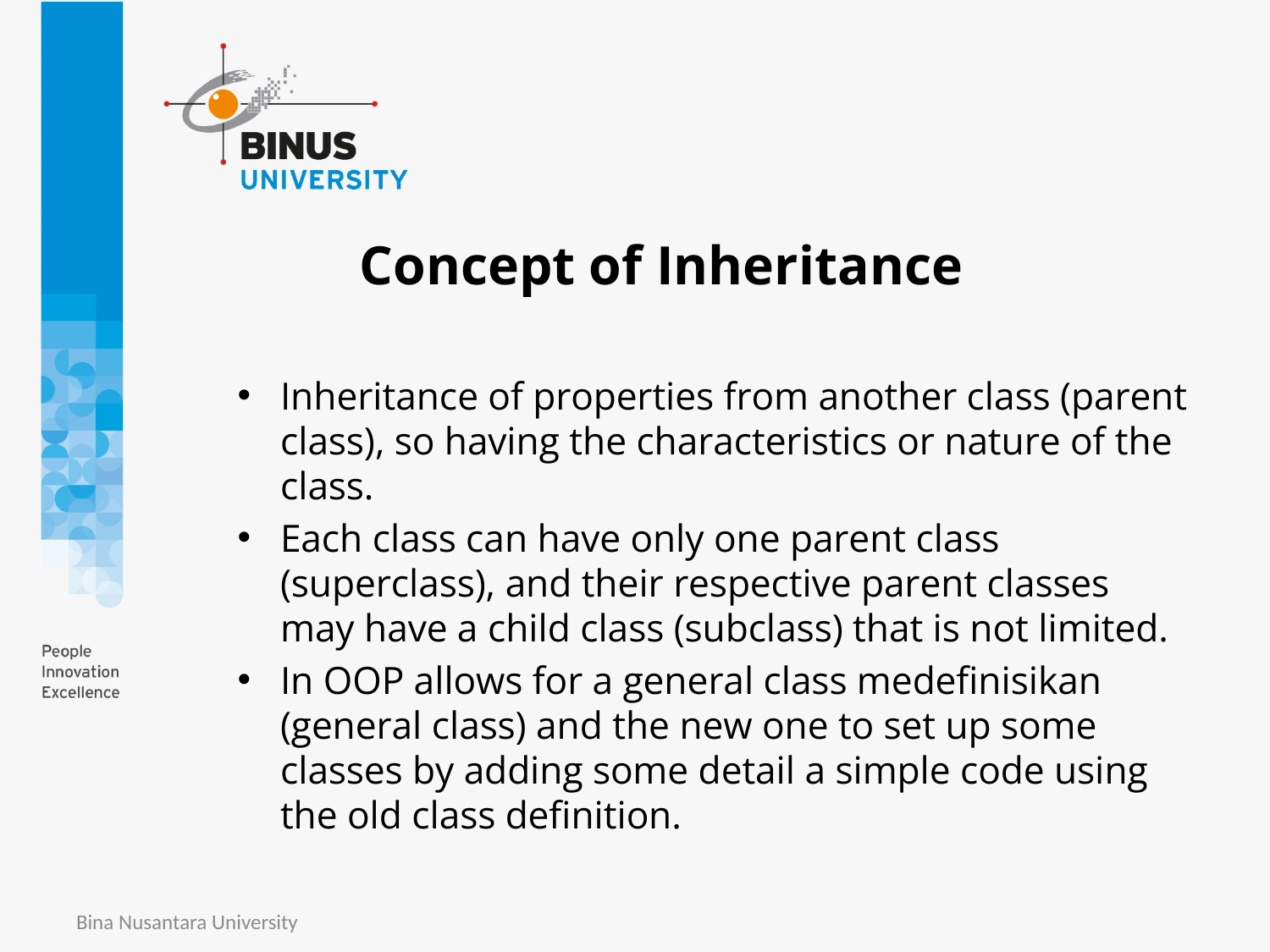

# Concept of Inheritance
Inheritance of properties from another class (parent class), so having the characteristics or nature of the class.
Each class can have only one parent class (superclass), and their respective parent classes may have a child class (subclass) that is not limited.
In OOP allows for a general class medefinisikan (general class) and the new one to set up some classes by adding some detail a simple code using the old class definition.
Bina Nusantara University